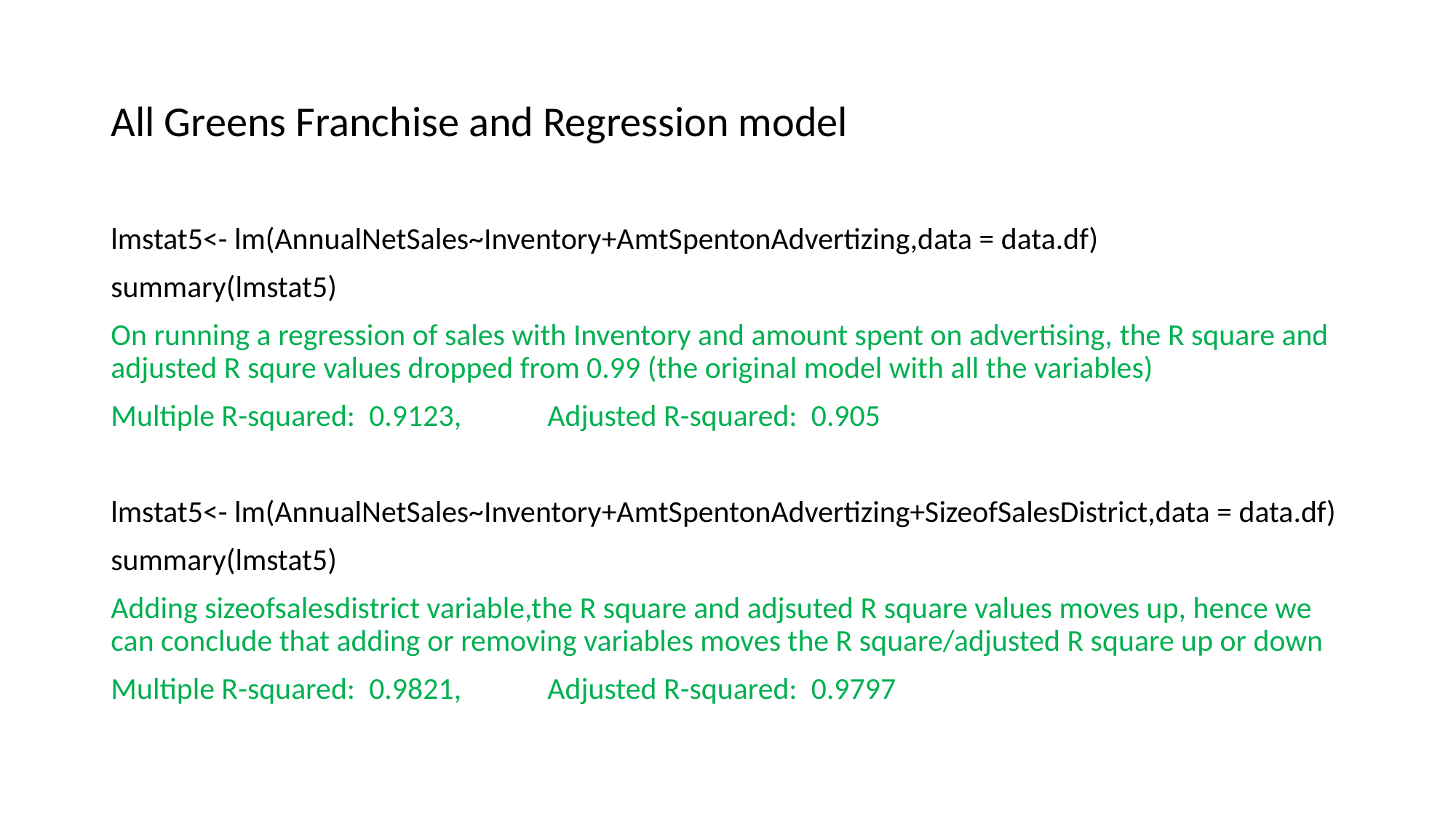

# All Greens Franchise and Regression model
lmstat5<- lm(AnnualNetSales~Inventory+AmtSpentonAdvertizing,data = data.df)
summary(lmstat5)
On running a regression of sales with Inventory and amount spent on advertising, the R square and adjusted R squre values dropped from 0.99 (the original model with all the variables)
Multiple R-squared:  0.9123,	Adjusted R-squared:  0.905

lmstat5<- lm(AnnualNetSales~Inventory+AmtSpentonAdvertizing+SizeofSalesDistrict,data = data.df)
summary(lmstat5)
Adding sizeofsalesdistrict variable,the R square and adjsuted R square values moves up, hence we can conclude that adding or removing variables moves the R square/adjusted R square up or down
Multiple R-squared:  0.9821,	Adjusted R-squared:  0.9797